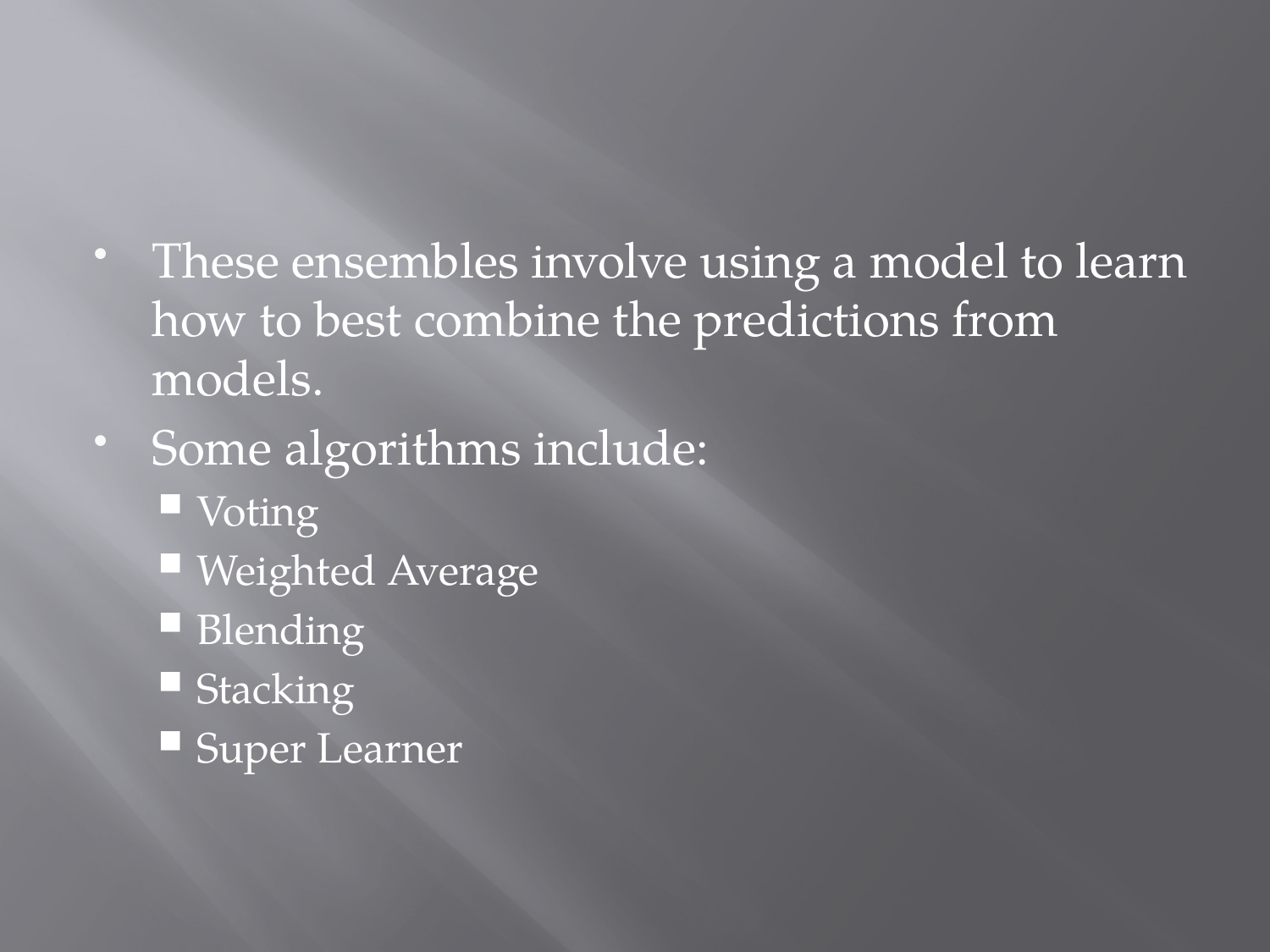

#
These ensembles involve using a model to learn how to best combine the predictions from models.
Some algorithms include:
Voting
Weighted Average
Blending
Stacking
Super Learner